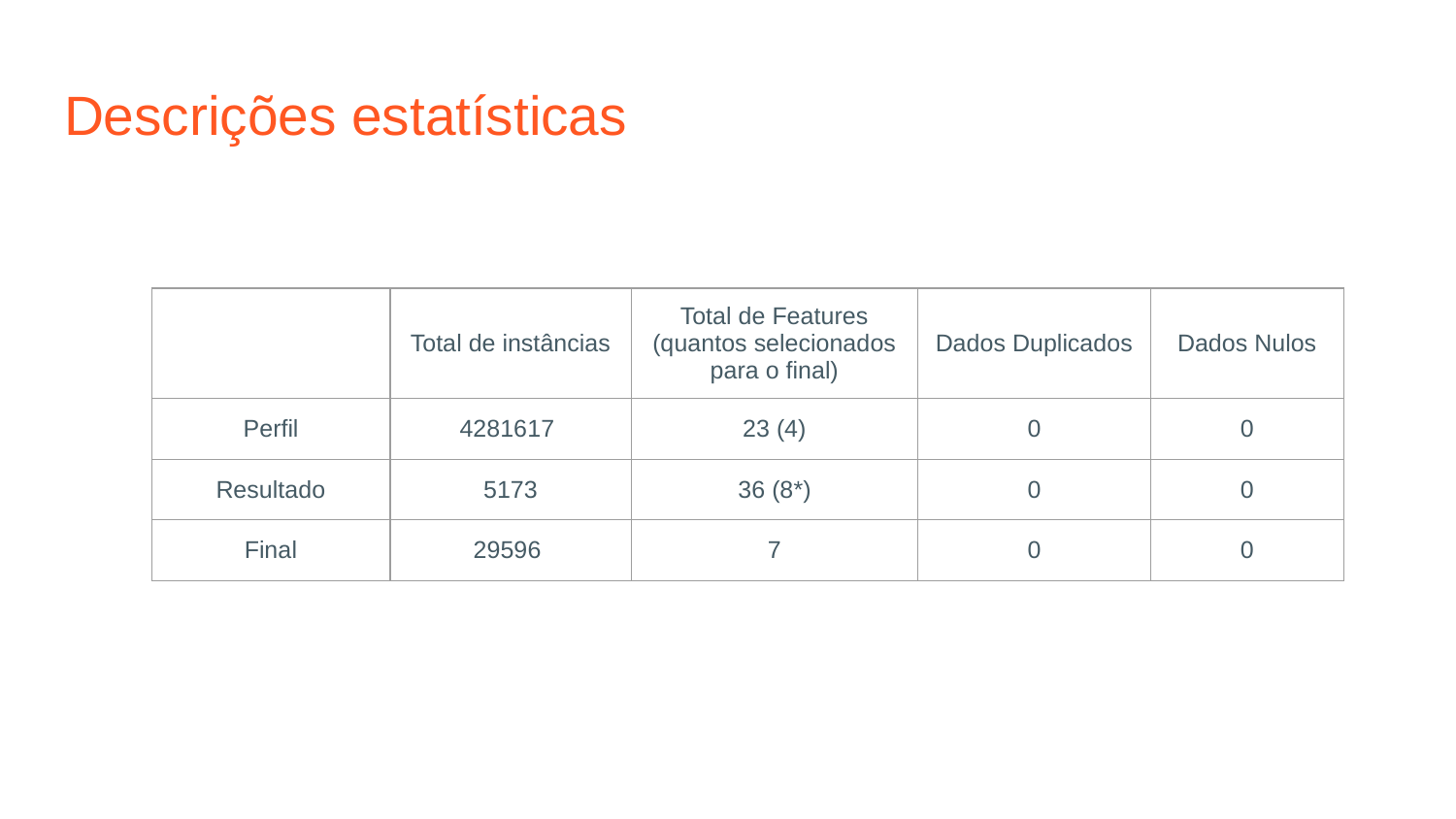

# Descrições estatísticas
|  | Total de instâncias | Total de Features (quantos selecionados para o final) | Dados Duplicados | Dados Nulos |
| --- | --- | --- | --- | --- |
| Perfil | 4281617 | 23 (4) | 0 | 0 |
| Resultado | 5173 | 36 (8\*) | 0 | 0 |
| Final | 29596 | 7 | 0 | 0 |